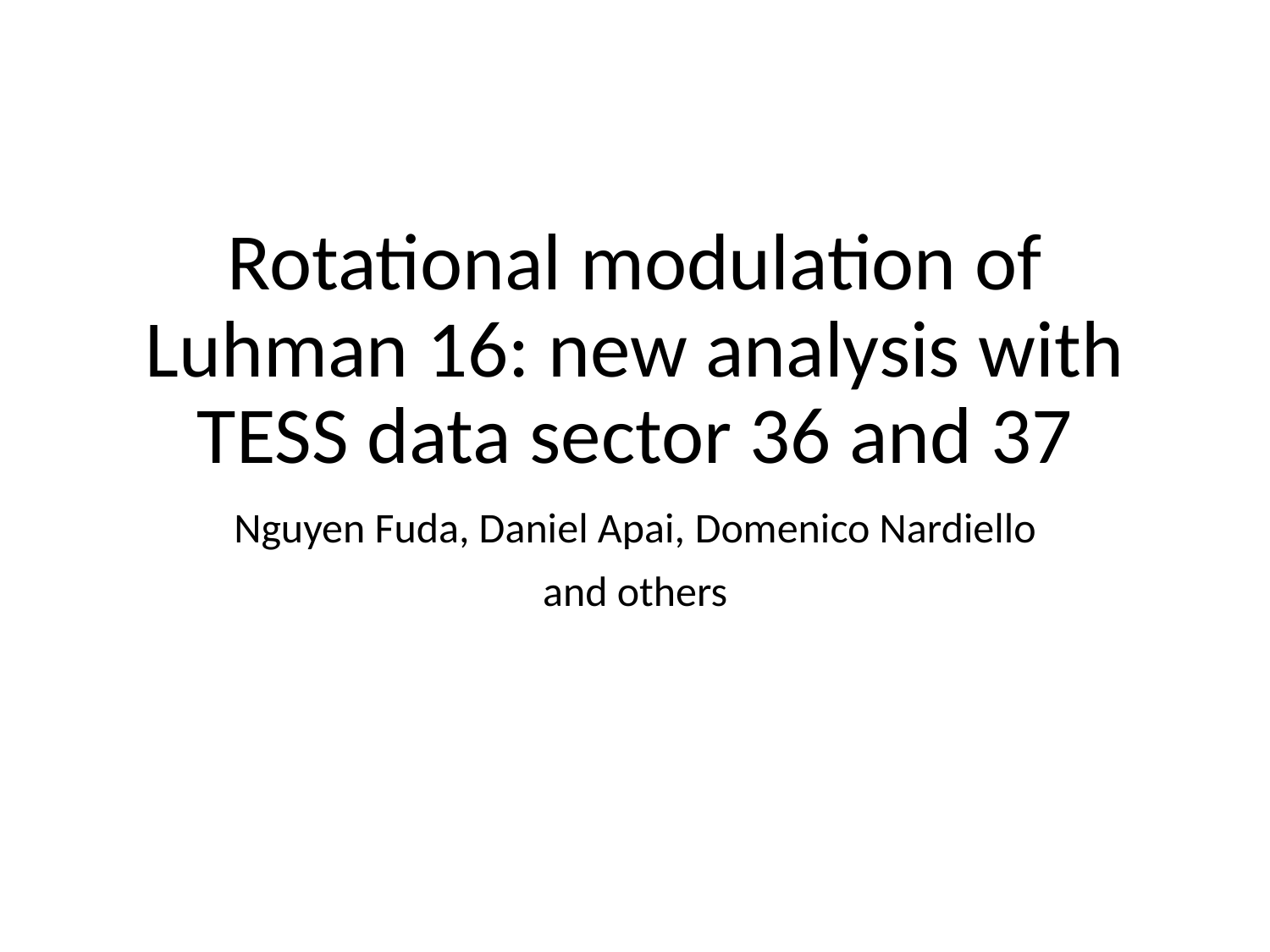

# Rotational modulation of Luhman 16: new analysis with TESS data sector 36 and 37
Nguyen Fuda, Daniel Apai, Domenico Nardiello
and others